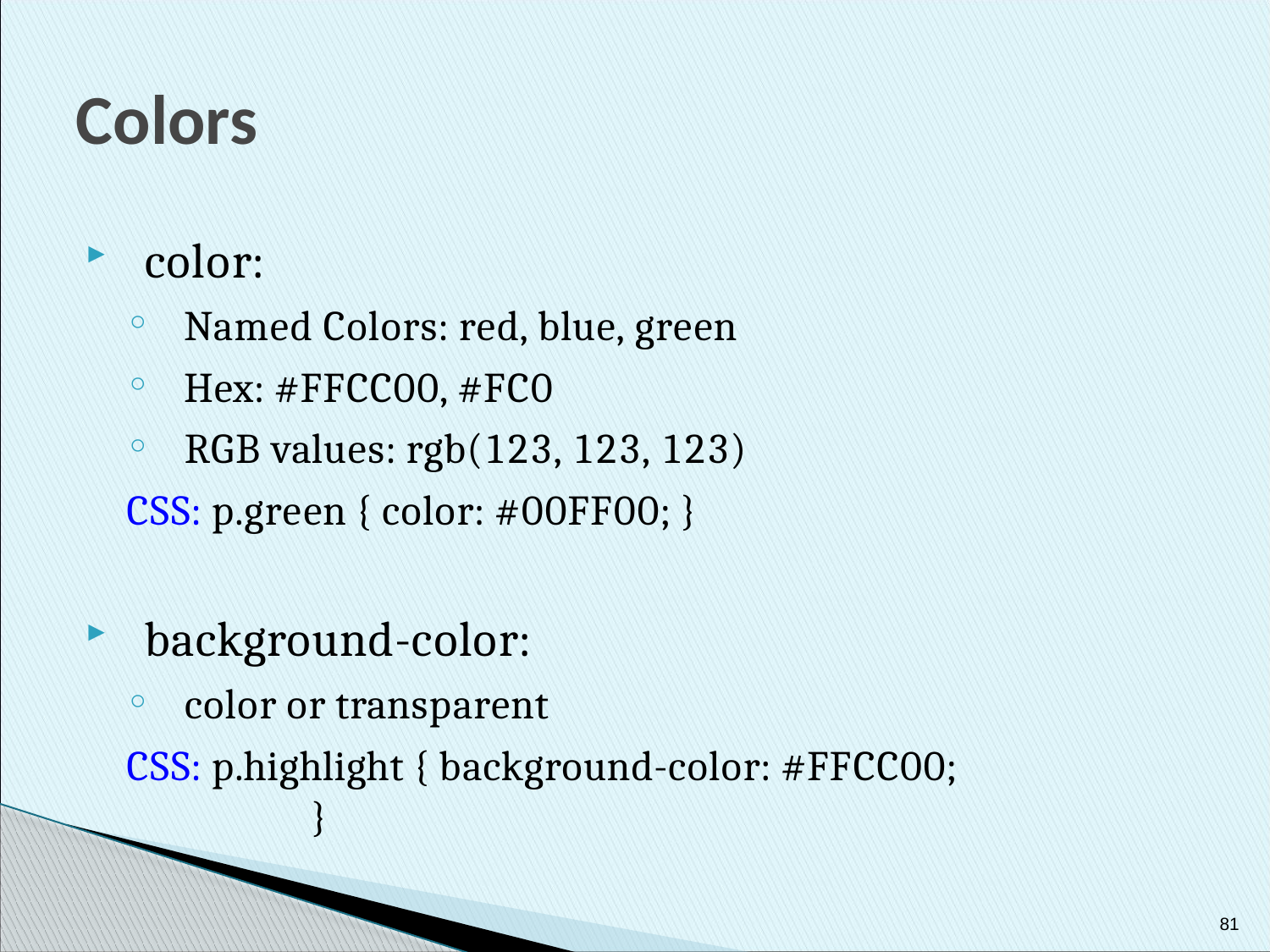

# Colors
color:
Named Colors: red, blue, green
Hex: #FFCC00, #FC0
RGB values: rgb(123, 123, 123)
CSS: p.green { color: #00FF00; }

background-color:
color or transparent
CSS: p.highlight { background-color: #FFCC00; 		}
81